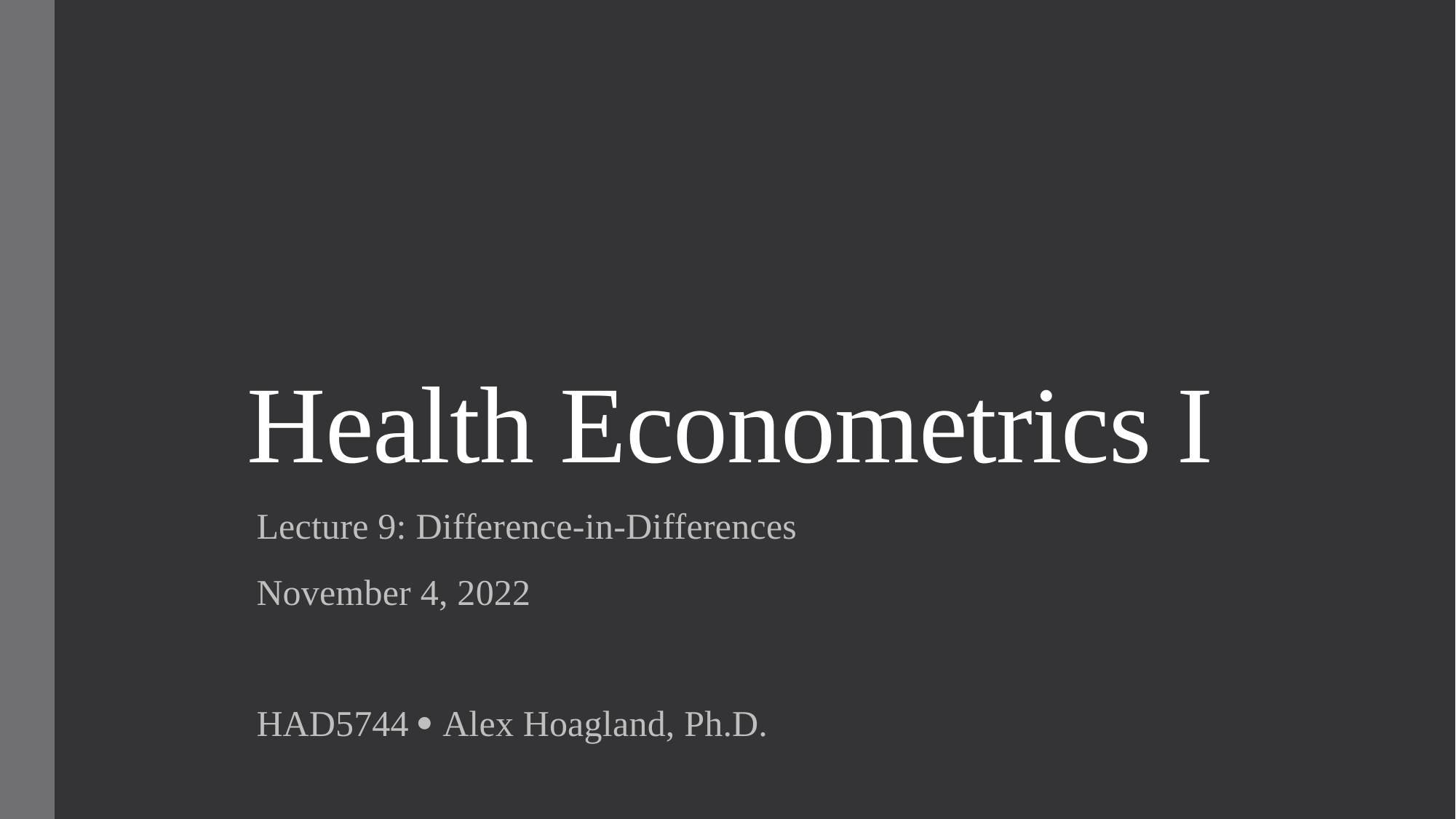

# Health Econometrics I
Lecture 9: Difference-in-Differences
November 4, 2022

HAD5744 • Alex Hoagland, Ph.D.